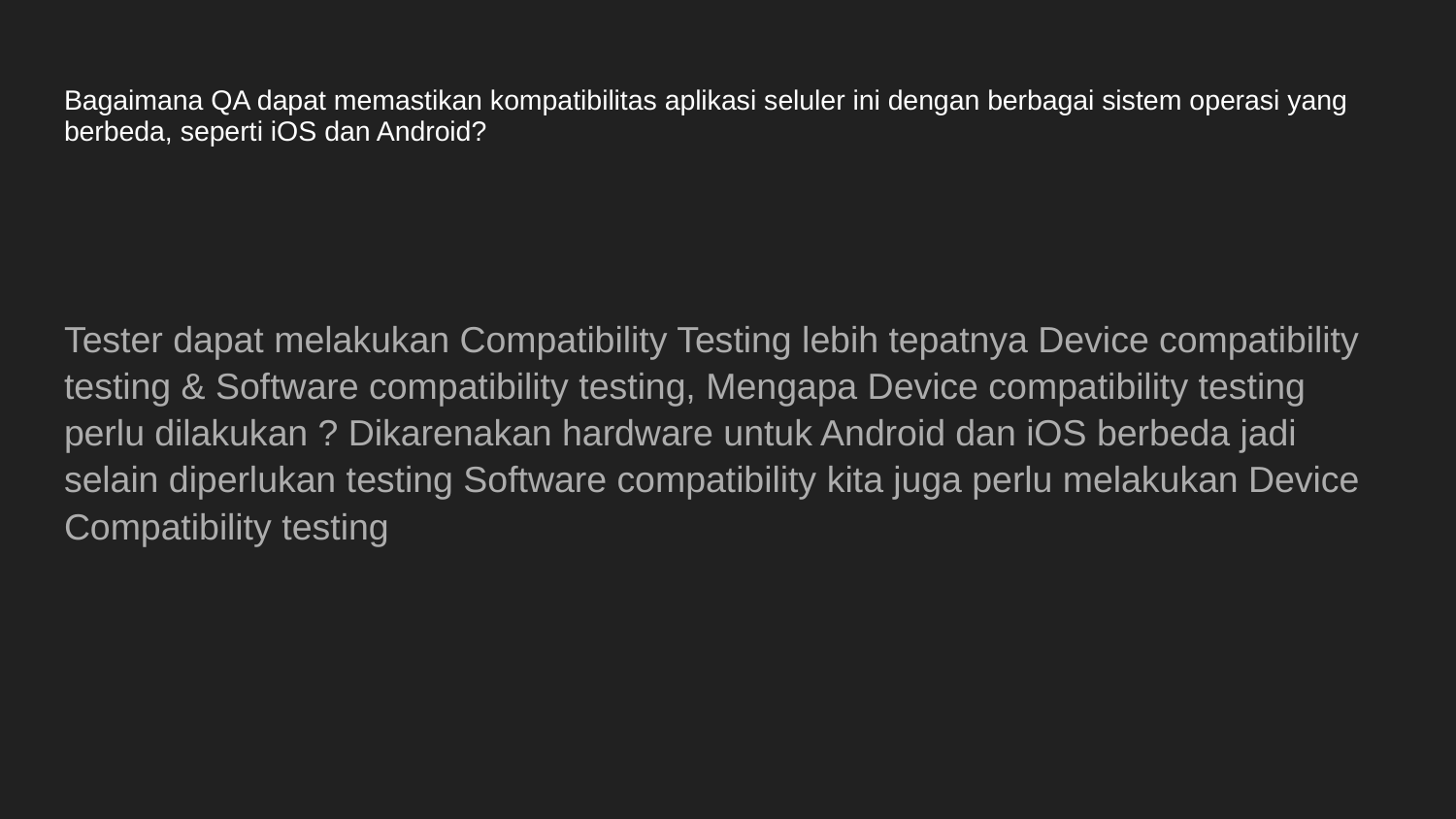

# Bagaimana QA dapat memastikan kompatibilitas aplikasi seluler ini dengan berbagai sistem operasi yang berbeda, seperti iOS dan Android?
Tester dapat melakukan Compatibility Testing lebih tepatnya Device compatibility testing & Software compatibility testing, Mengapa Device compatibility testing perlu dilakukan ? Dikarenakan hardware untuk Android dan iOS berbeda jadi selain diperlukan testing Software compatibility kita juga perlu melakukan Device Compatibility testing